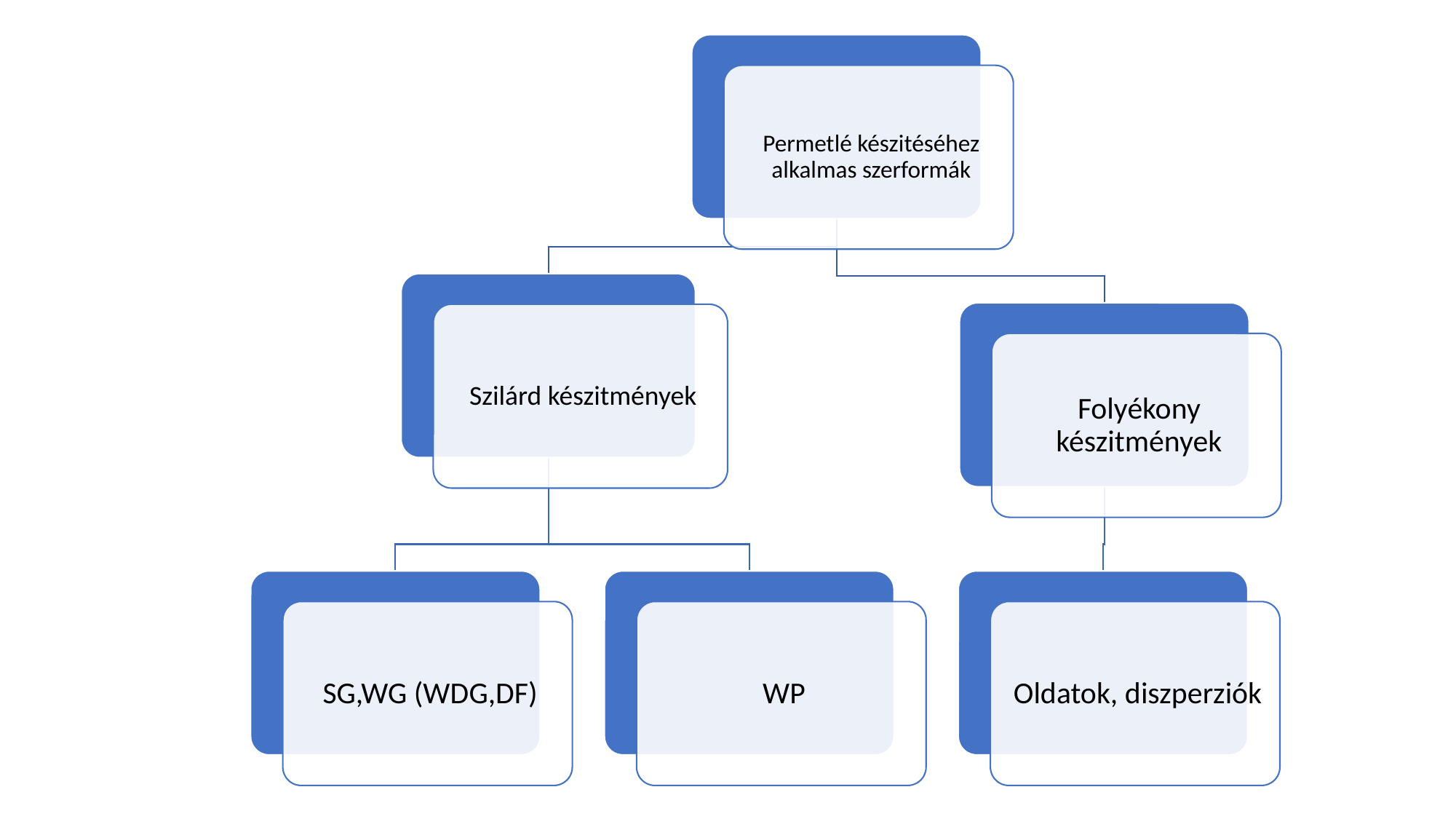

Permetlé készitéséhez alkalmas szerformák
Szilárd készitmények
SG,WG (WDG,DF)
WP
Folyékony készitmények
Oldatok, diszperziók